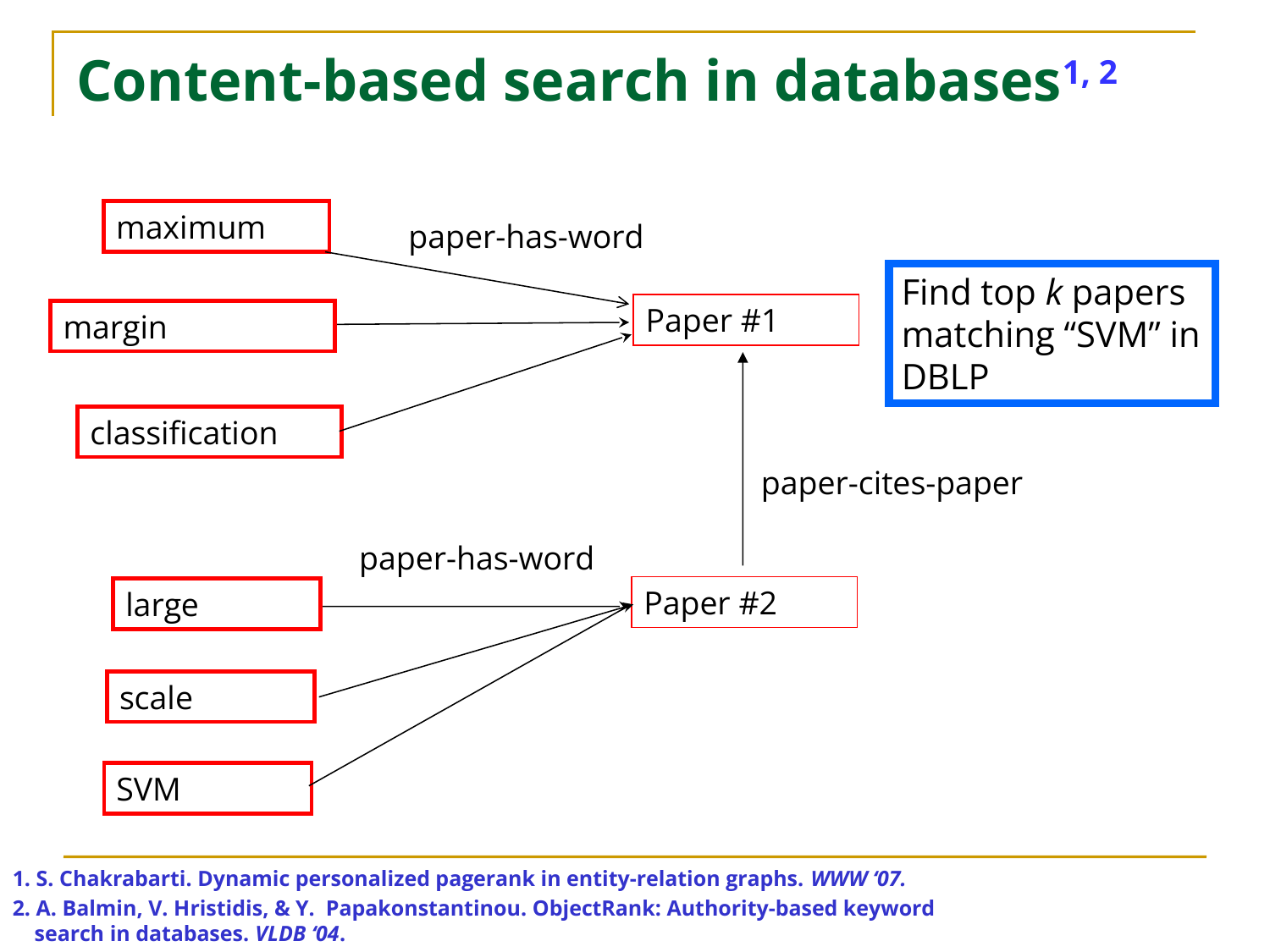

# Content-based search in databases1, 2
maximum
paper-has-word

Find top k papers matching “SVM” in DBLP
Paper #1
margin

classification
paper-cites-paper
paper-has-word
Paper #2
large

scale
SVM
1. S. Chakrabarti. Dynamic personalized pagerank in entity-relation graphs. WWW ‘07.
2. A. Balmin, V. Hristidis, & Y.  Papakonstantinou. ObjectRank: Authority-based keyword
    search in databases. VLDB ‘04.